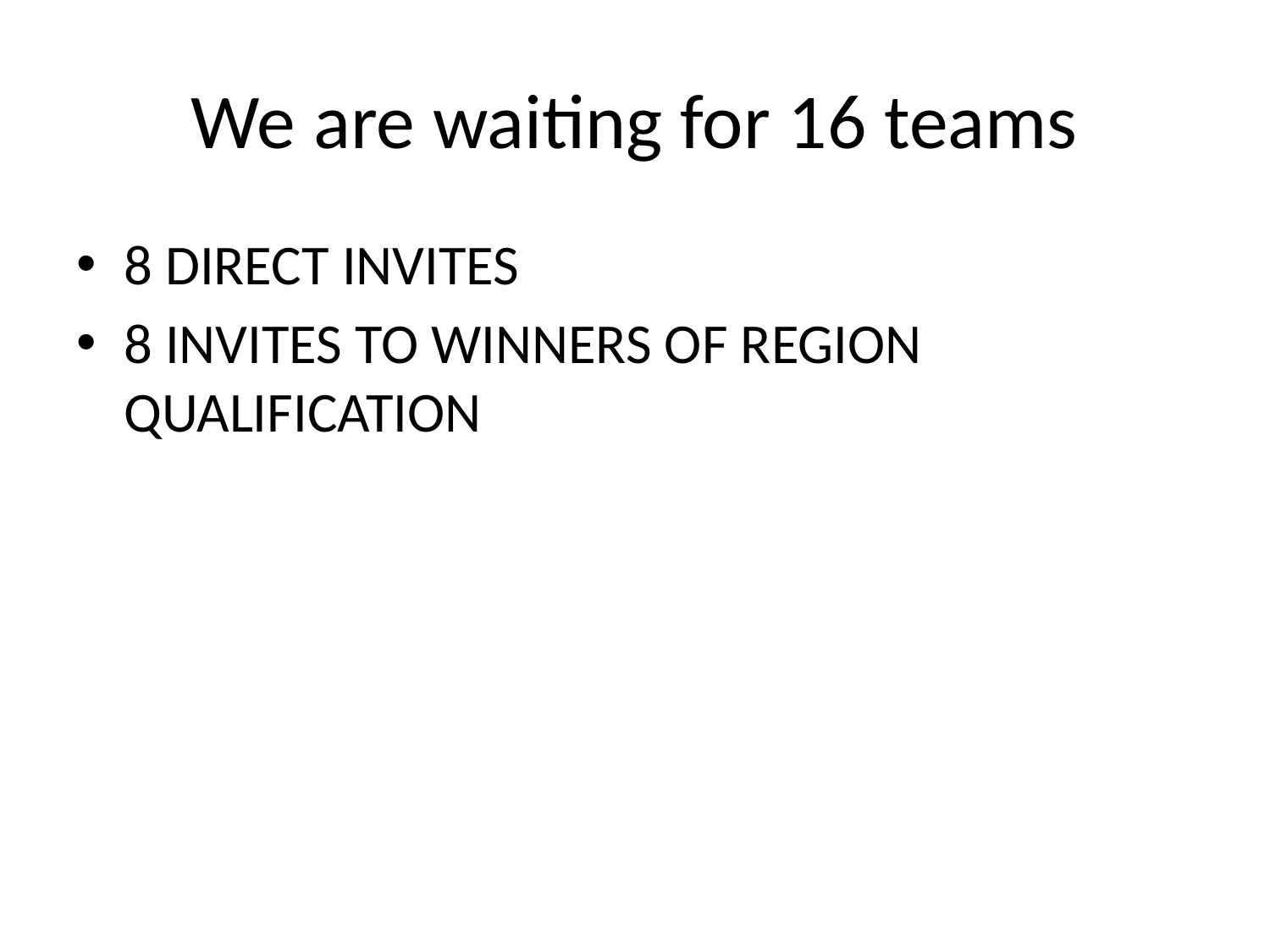

# We are waiting for 16 teams
8 DIRECT INVITES
8 INVITES TO WINNERS OF REGION QUALIFICATION